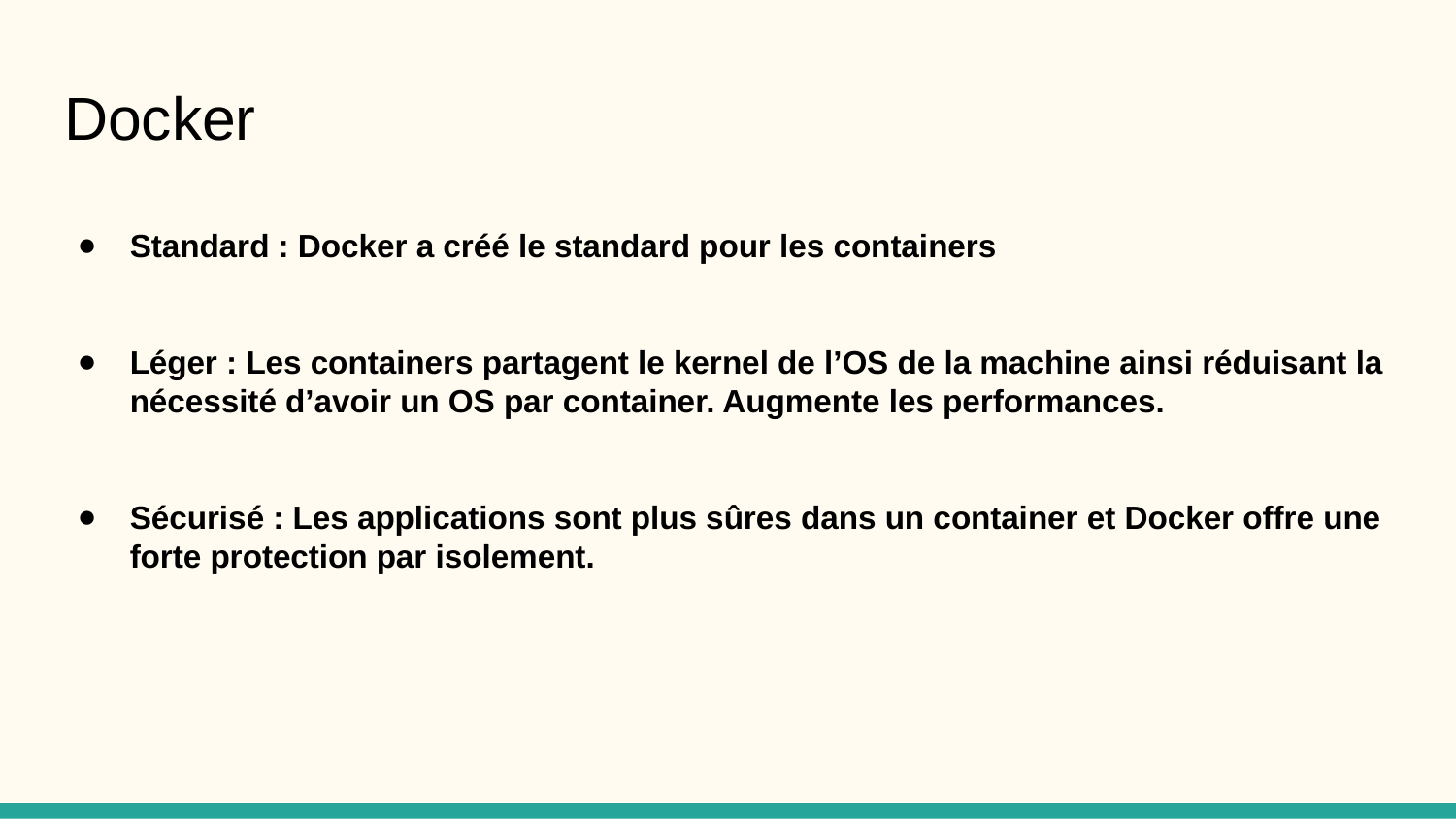

# Docker
Standard : Docker a créé le standard pour les containers

Léger : Les containers partagent le kernel de l’OS de la machine ainsi réduisant la nécessité d’avoir un OS par container. Augmente les performances.

Sécurisé : Les applications sont plus sûres dans un container et Docker offre une forte protection par isolement.